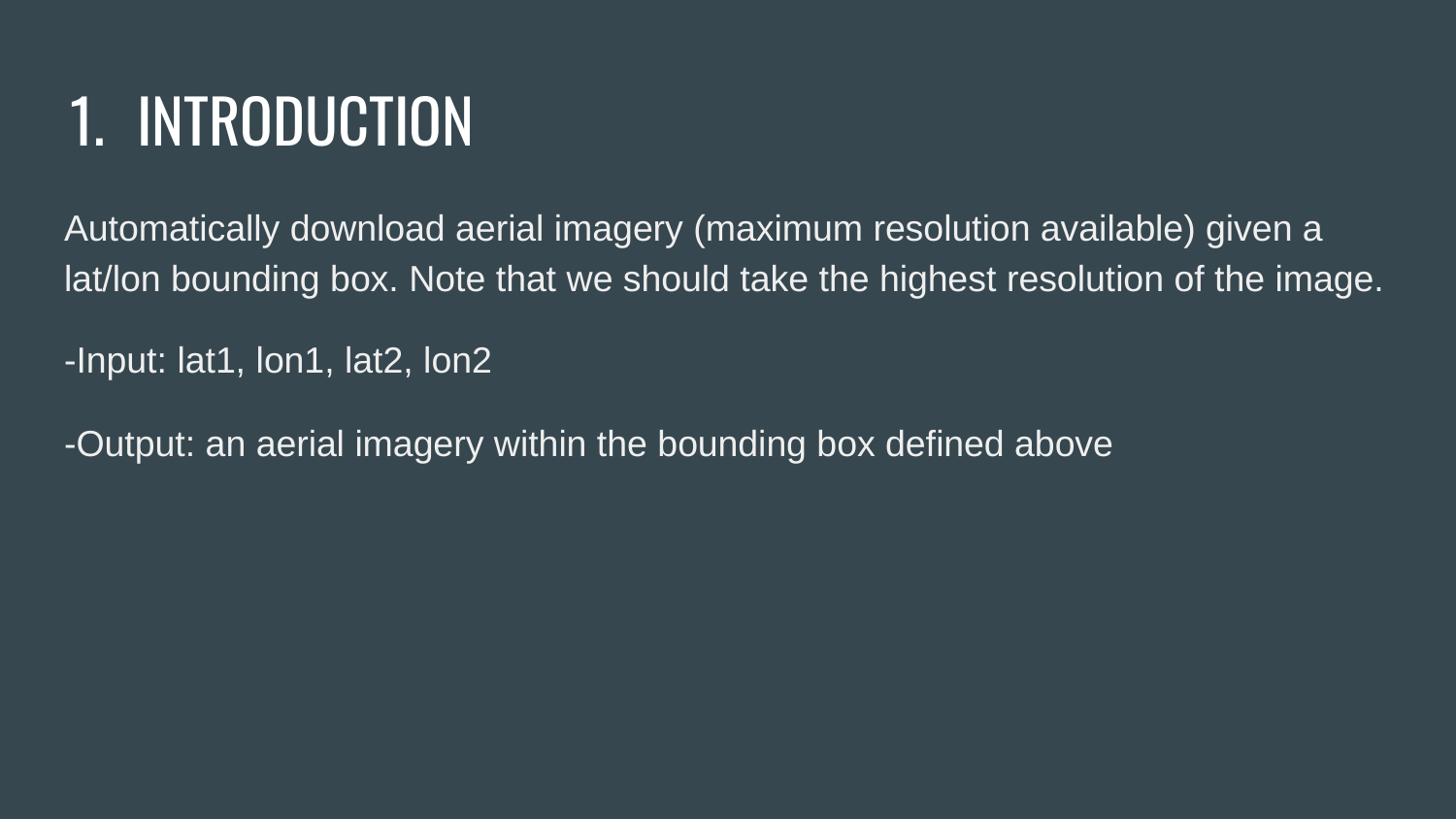

# INTRODUCTION
Automatically download aerial imagery (maximum resolution available) given a lat/lon bounding box. Note that we should take the highest resolution of the image.
-Input: lat1, lon1, lat2, lon2
-Output: an aerial imagery within the bounding box defined above